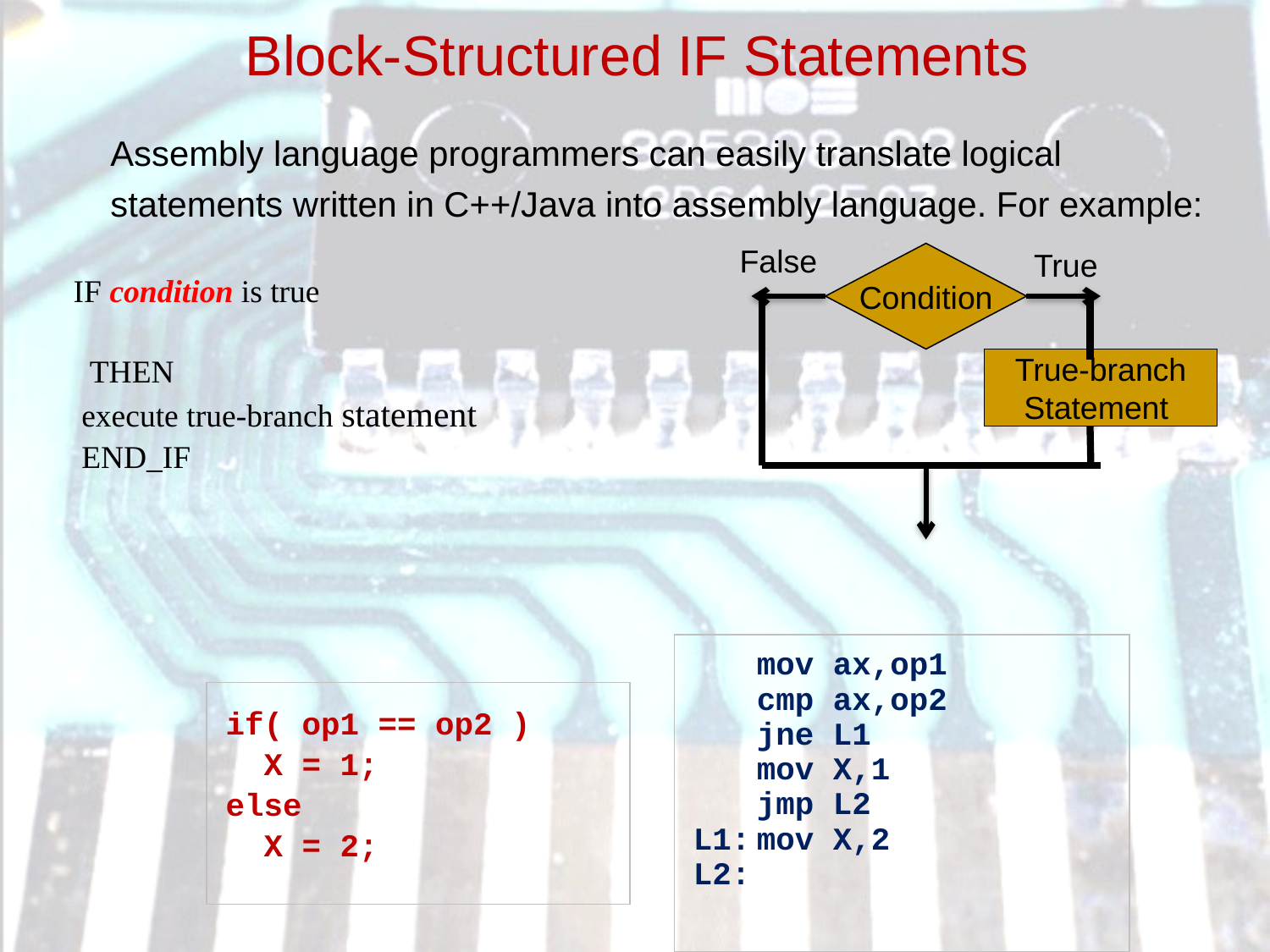

Block-Structured IF Statements
Assembly language programmers can easily translate logical statements written in C++/Java into assembly language. For example:
False
True
Condition
 IF condition is true
   THEN
  execute true-branch statement
  END_IF
True-branch
Statement
mov ax,op1
cmp ax,op2
jne L1
mov X,1
jmp L2
L1:	mov X,2
L2:

if( op1 == op2 )
  X = 1;
else
  X = 2;